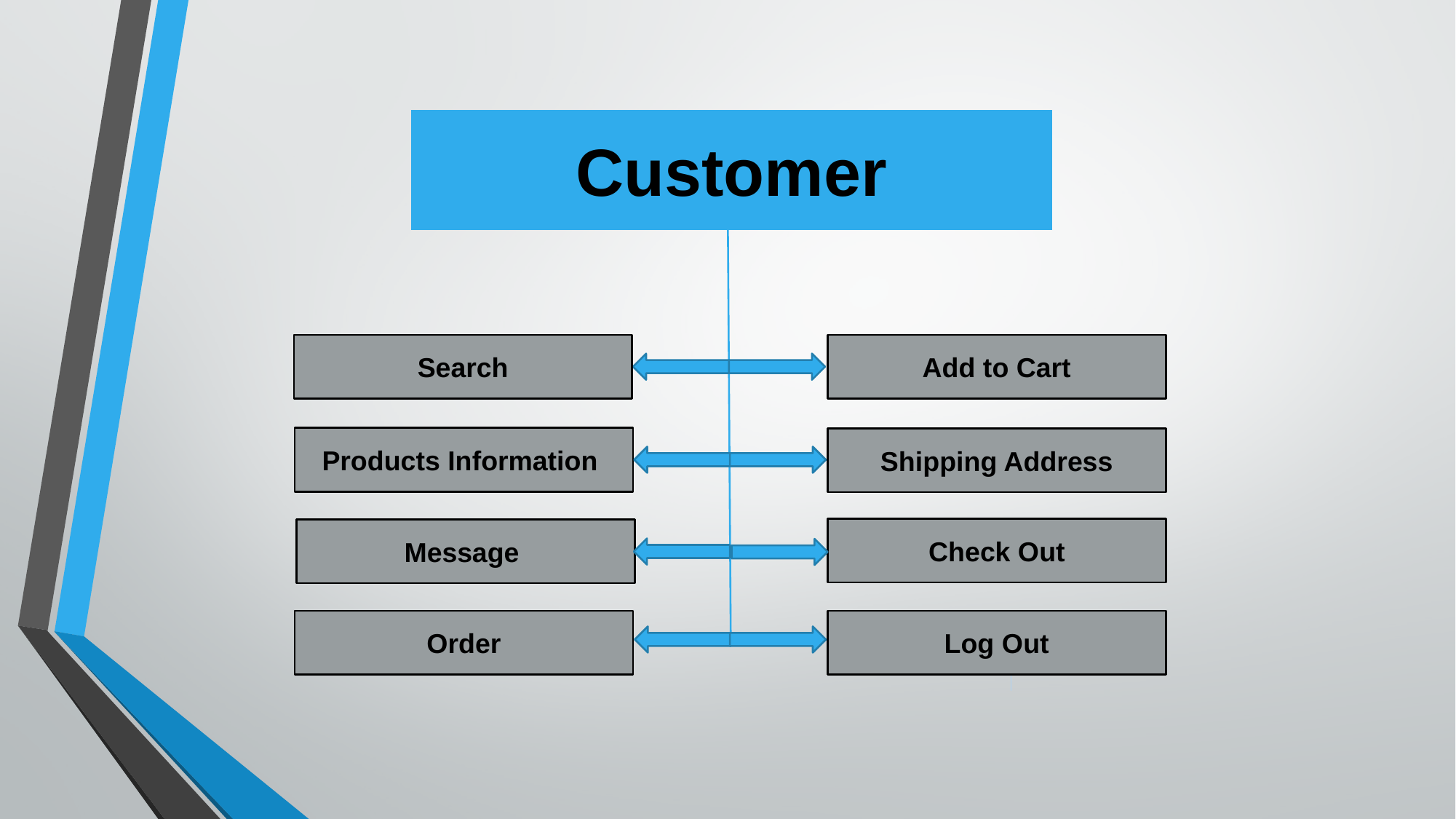

Customer
Search
Add to Cart

Products Information
Shipping Address

Check Out
Message

Order
Log Out